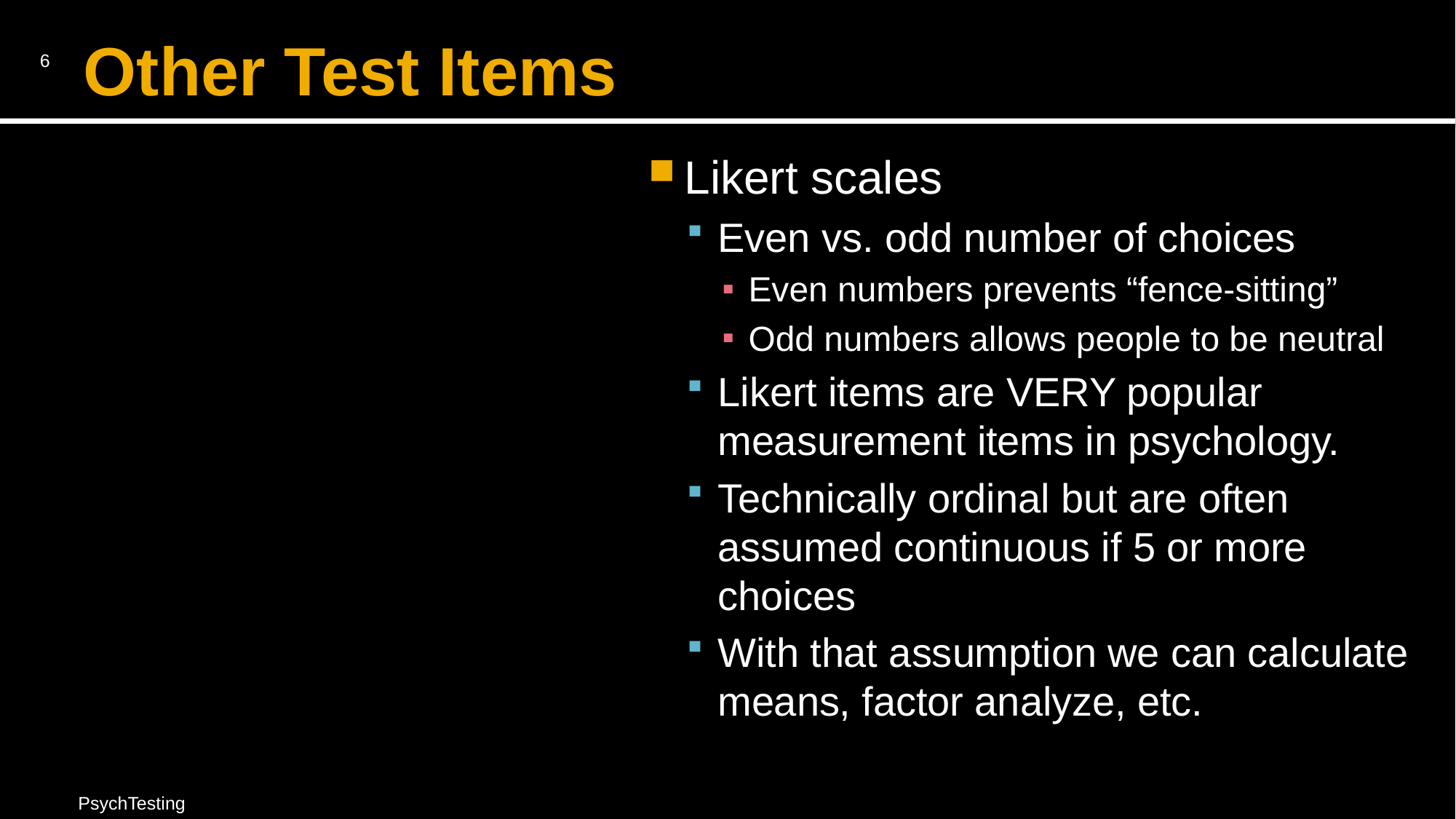

# Other Test Items
6
Likert scales
Even vs. odd number of choices
Even numbers prevents “fence-sitting”
Odd numbers allows people to be neutral
Likert items are VERY popular measurement items in psychology.
Technically ordinal but are often assumed continuous if 5 or more choices
With that assumption we can calculate means, factor analyze, etc.
PsychTesting